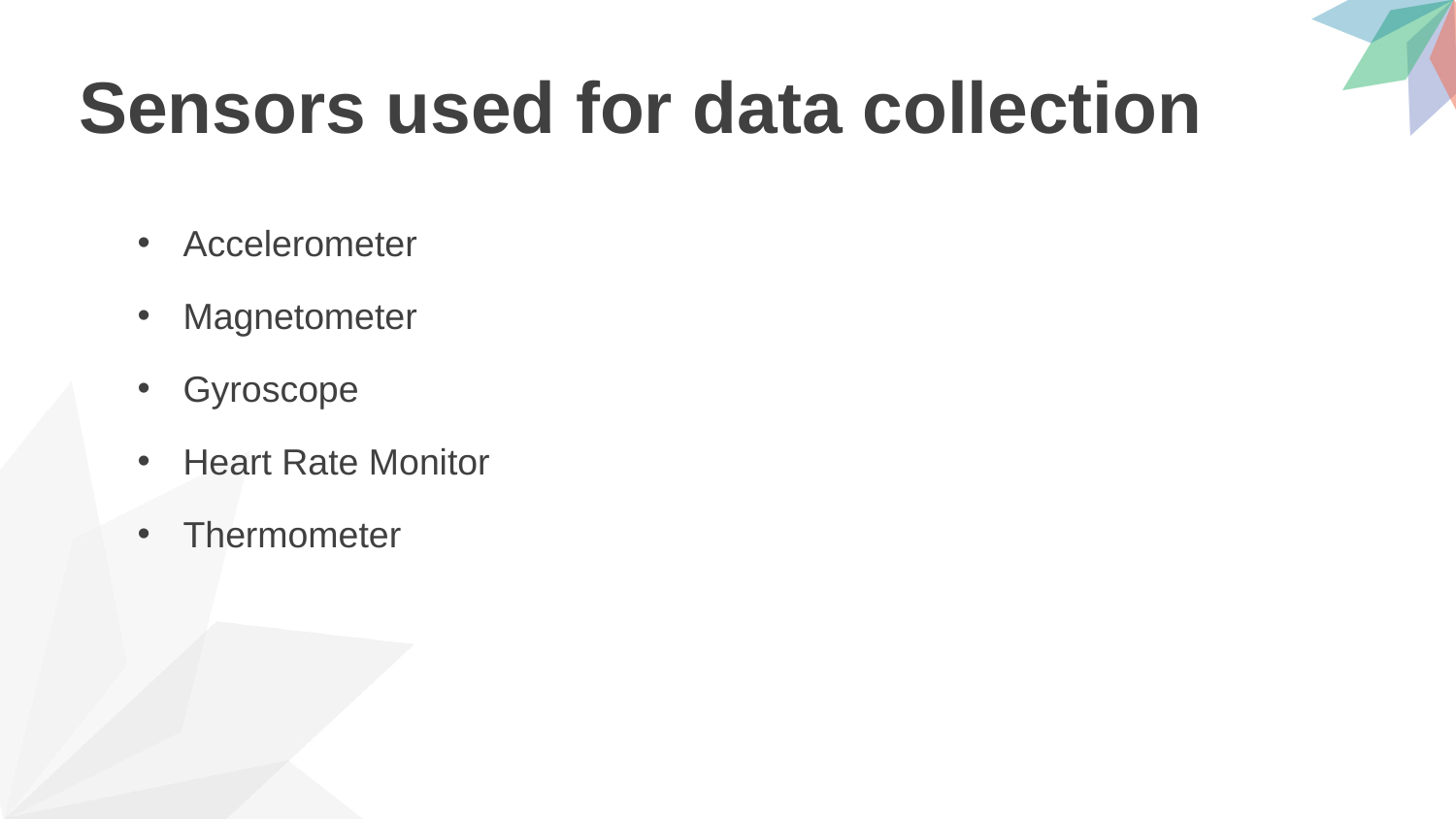

# Sensors used for data collection
Accelerometer
Magnetometer
Gyroscope
Heart Rate Monitor
Thermometer